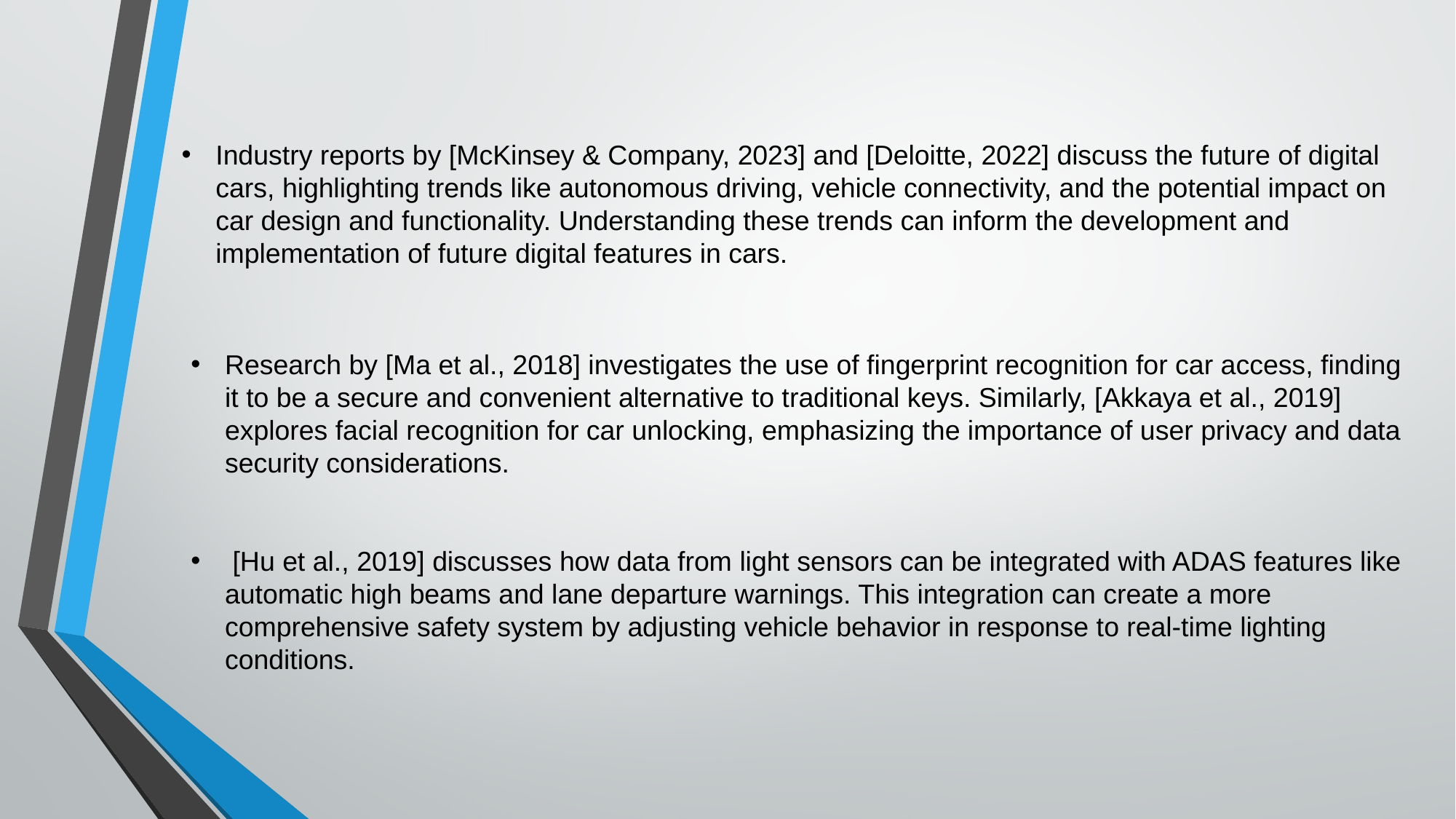

Industry reports by [McKinsey & Company, 2023] and [Deloitte, 2022] discuss the future of digital cars, highlighting trends like autonomous driving, vehicle connectivity, and the potential impact on car design and functionality. Understanding these trends can inform the development and implementation of future digital features in cars.

Research by [Ma et al., 2018] investigates the use of fingerprint recognition for car access, finding it to be a secure and convenient alternative to traditional keys. Similarly, [Akkaya et al., 2019] explores facial recognition for car unlocking, emphasizing the importance of user privacy and data security considerations.

 [Hu et al., 2019] discusses how data from light sensors can be integrated with ADAS features like automatic high beams and lane departure warnings. This integration can create a more comprehensive safety system by adjusting vehicle behavior in response to real-time lighting conditions.